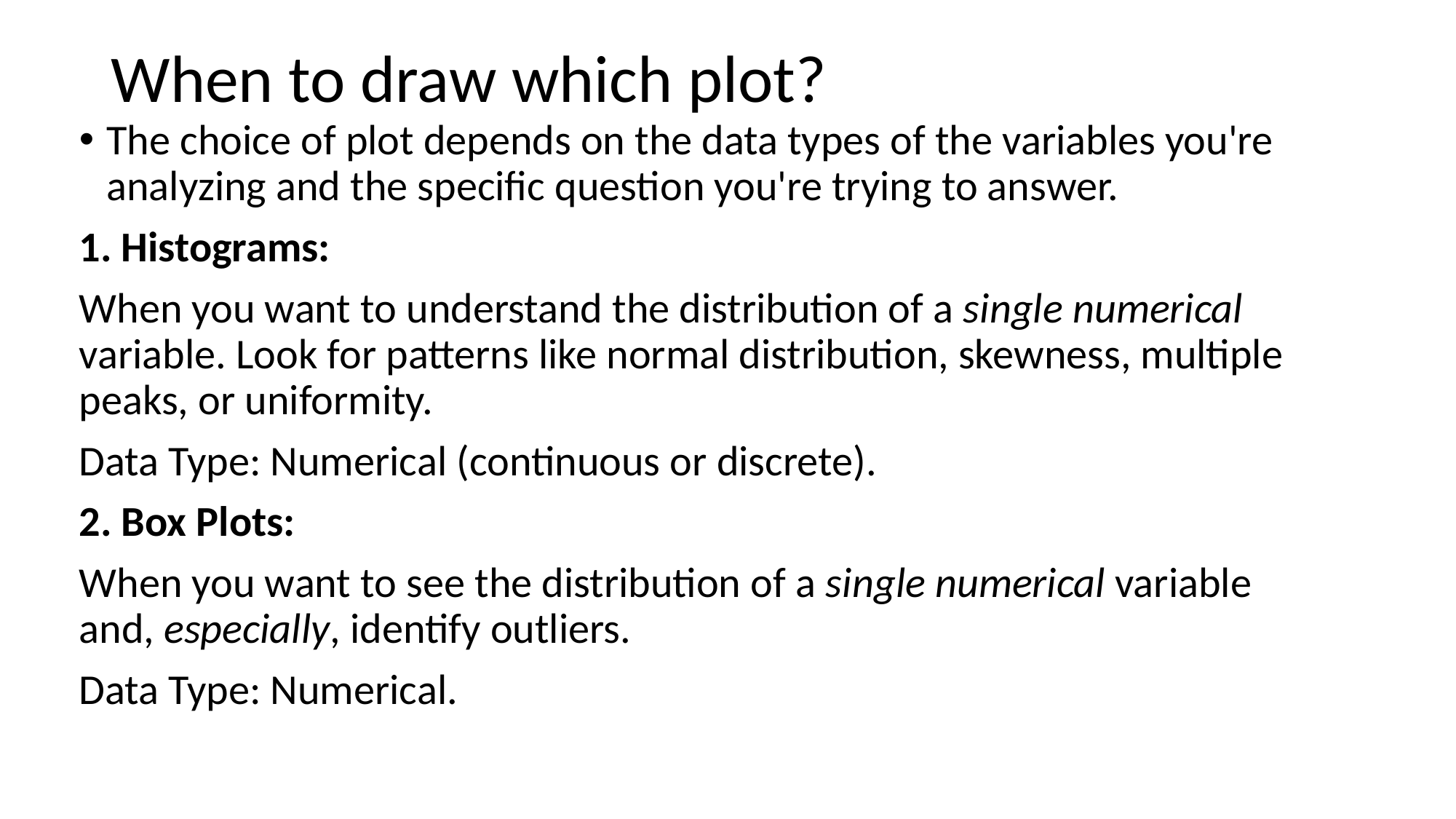

# When to draw which plot?
The choice of plot depends on the data types of the variables you're analyzing and the specific question you're trying to answer.
1. Histograms:
When you want to understand the distribution of a single numerical variable. Look for patterns like normal distribution, skewness, multiple peaks, or uniformity.
Data Type: Numerical (continuous or discrete).
2. Box Plots:
When you want to see the distribution of a single numerical variable and, especially, identify outliers.
Data Type: Numerical.